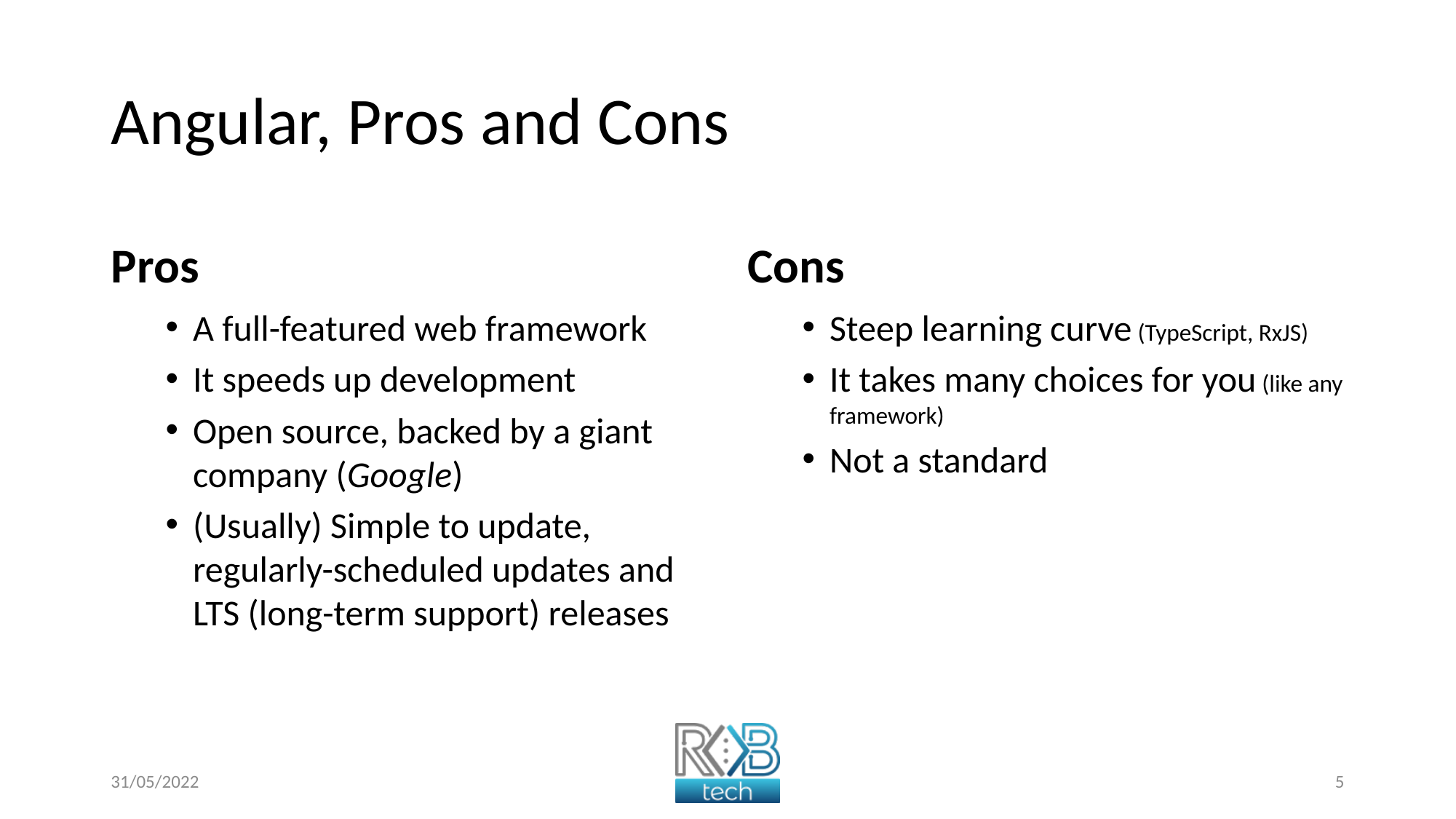

# Angular, Pros and Cons
Pros
Cons
A full-featured web framework
It speeds up development
Open source, backed by a giant company (Google)
(Usually) Simple to update, regularly-scheduled updates and LTS (long-term support) releases
Steep learning curve (TypeScript, RxJS)
It takes many choices for you (like any framework)
Not a standard
31/05/2022
5